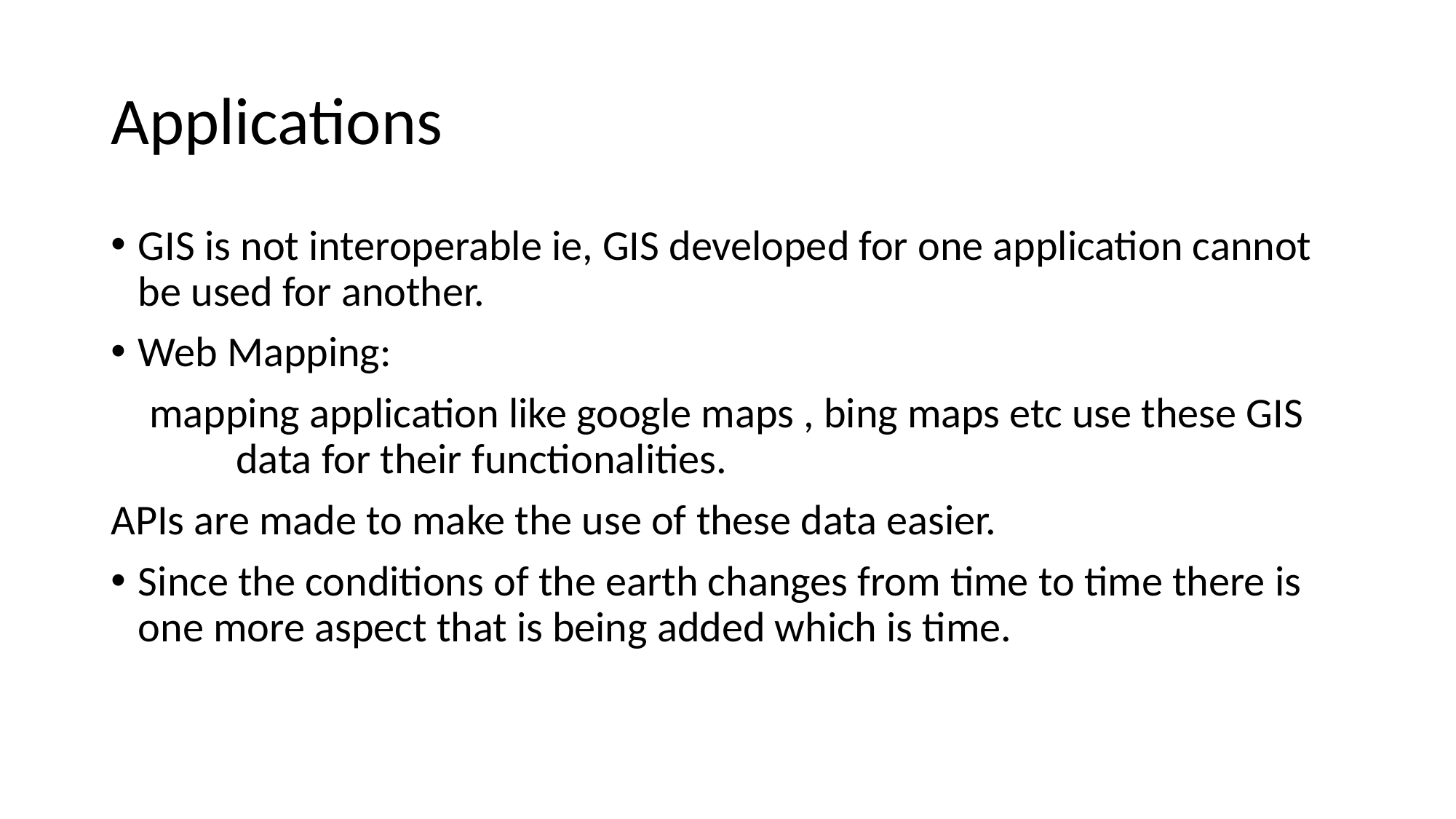

# Applications
GIS is not interoperable ie, GIS developed for one application cannot be used for another.
Web Mapping:
    mapping application like google maps , bing maps etc use these GIS                  data for their functionalities.
APIs are made to make the use of these data easier.
Since the conditions of the earth changes from time to time there is one more aspect that is being added which is time.